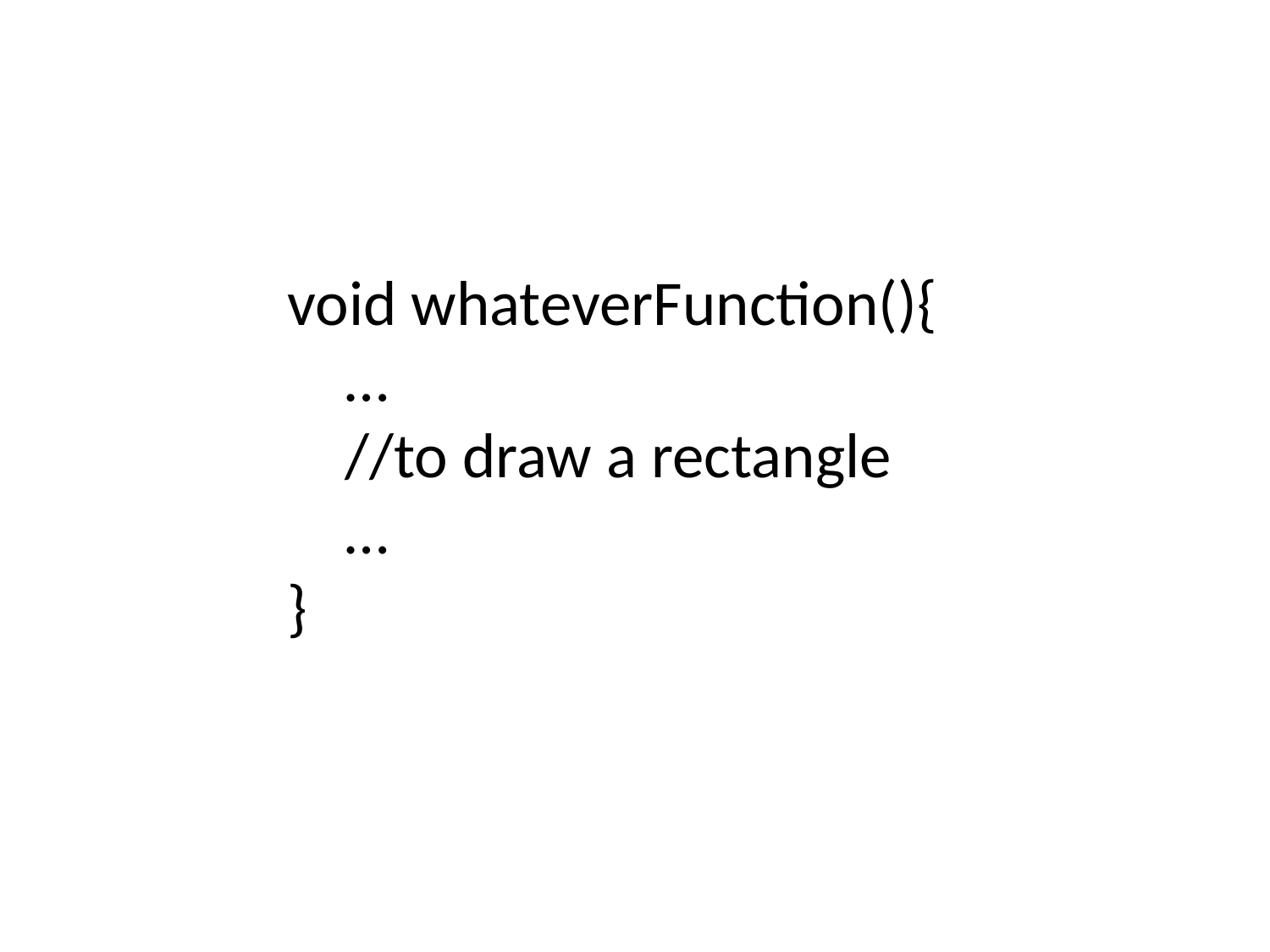

void whateverFunction(){
    …
    //to draw a rectangle
    …
}